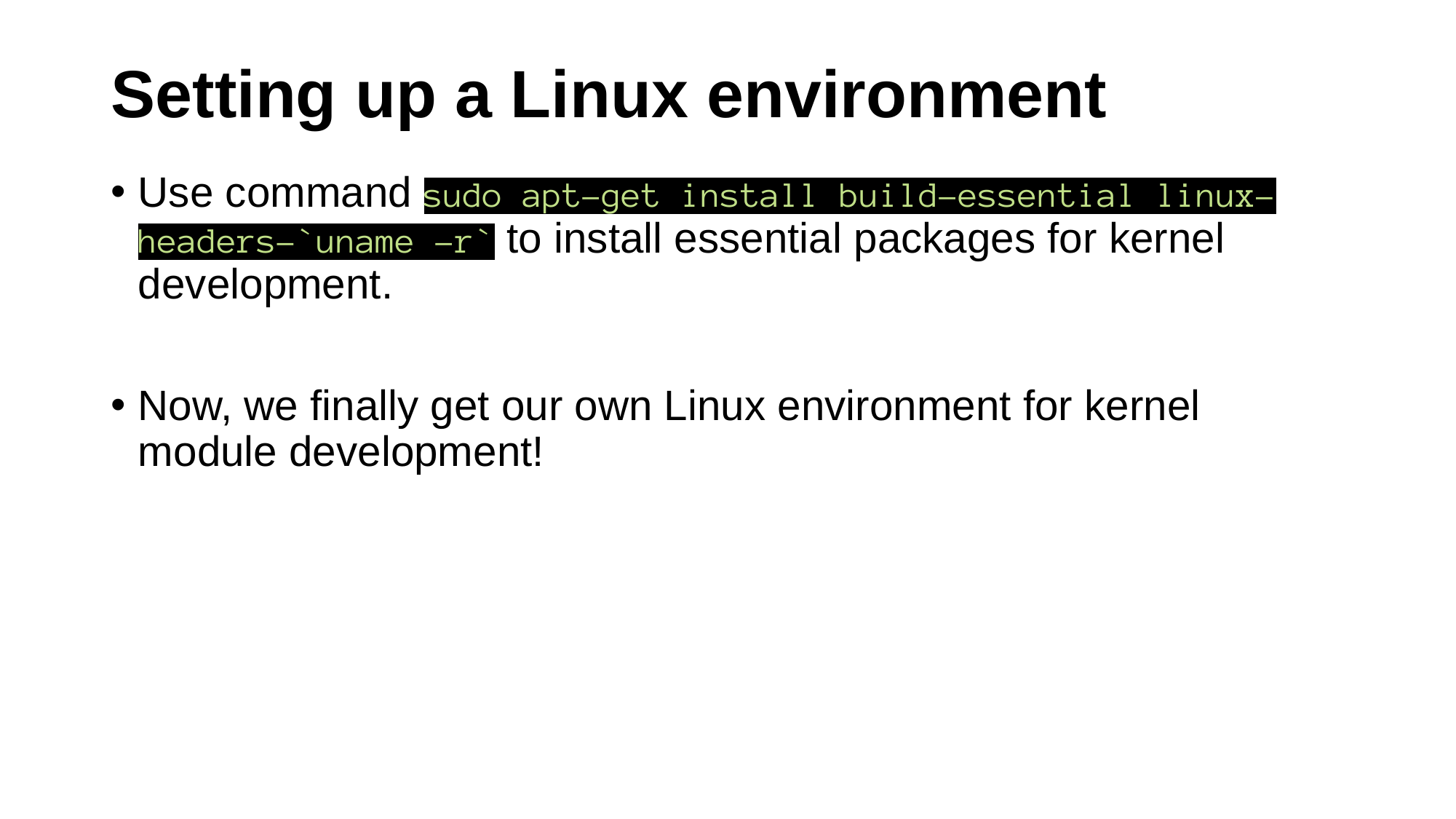

# Setting up a Linux environment
Use command sudo apt-get install build-essential linux-headers-`uname -r` to install essential packages for kernel development.

Now, we finally get our own Linux environment for kernel module development!